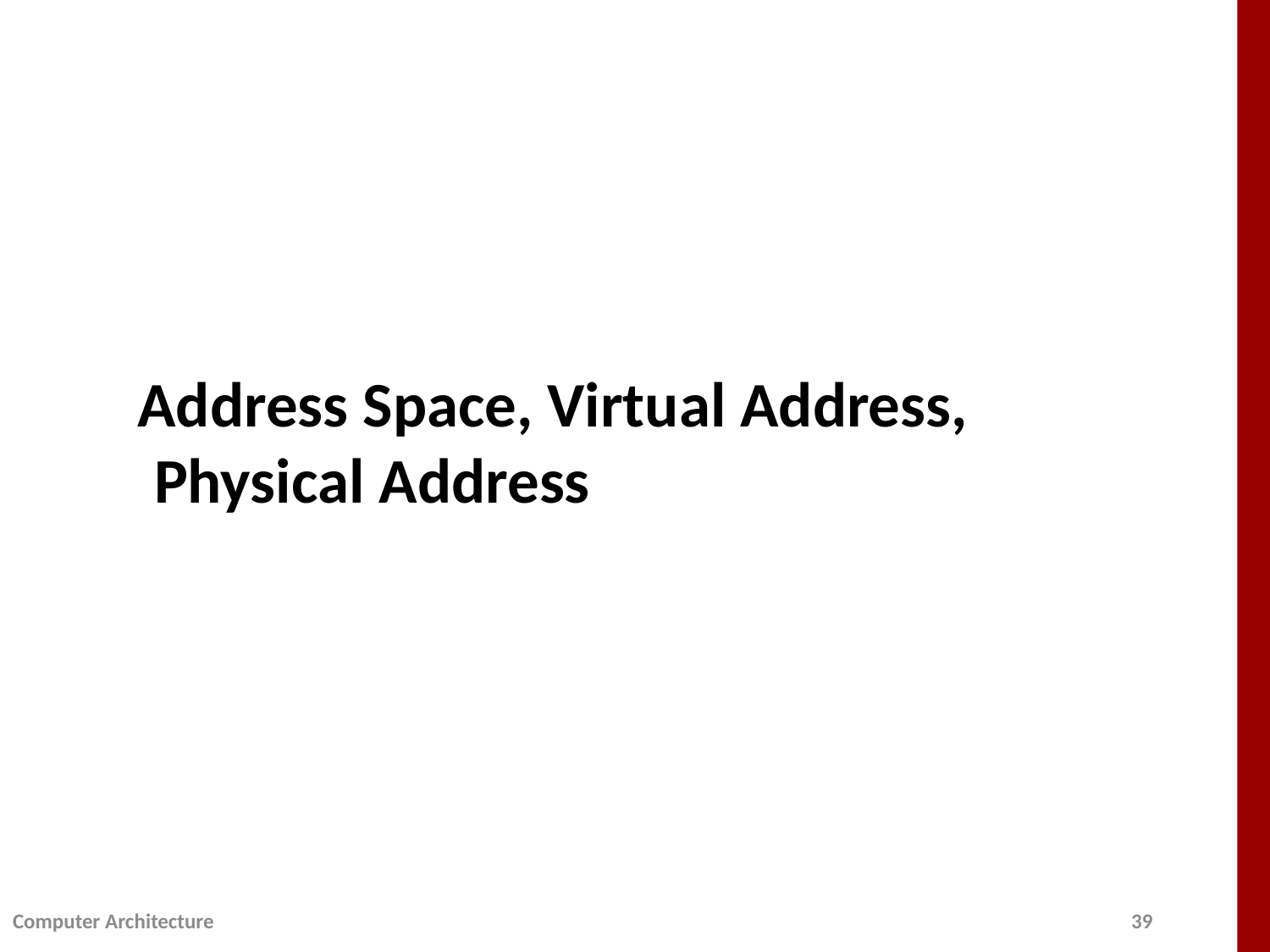

# Address Space, Virtual Address, Physical Address
Computer Architecture